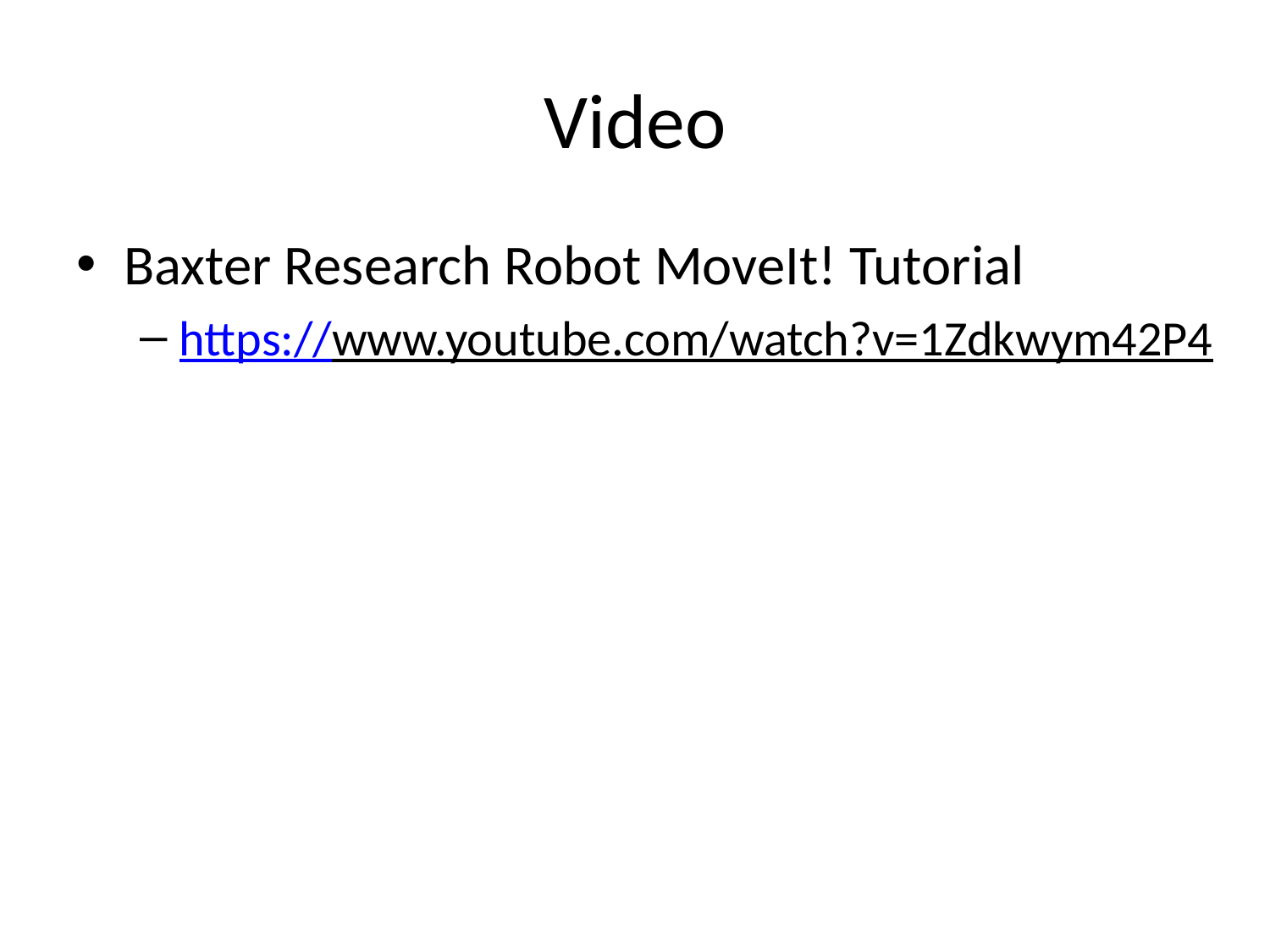

# Video
Baxter Research Robot MoveIt! Tutorial
https://www.youtube.com/watch?v=1Zdkwym42P4